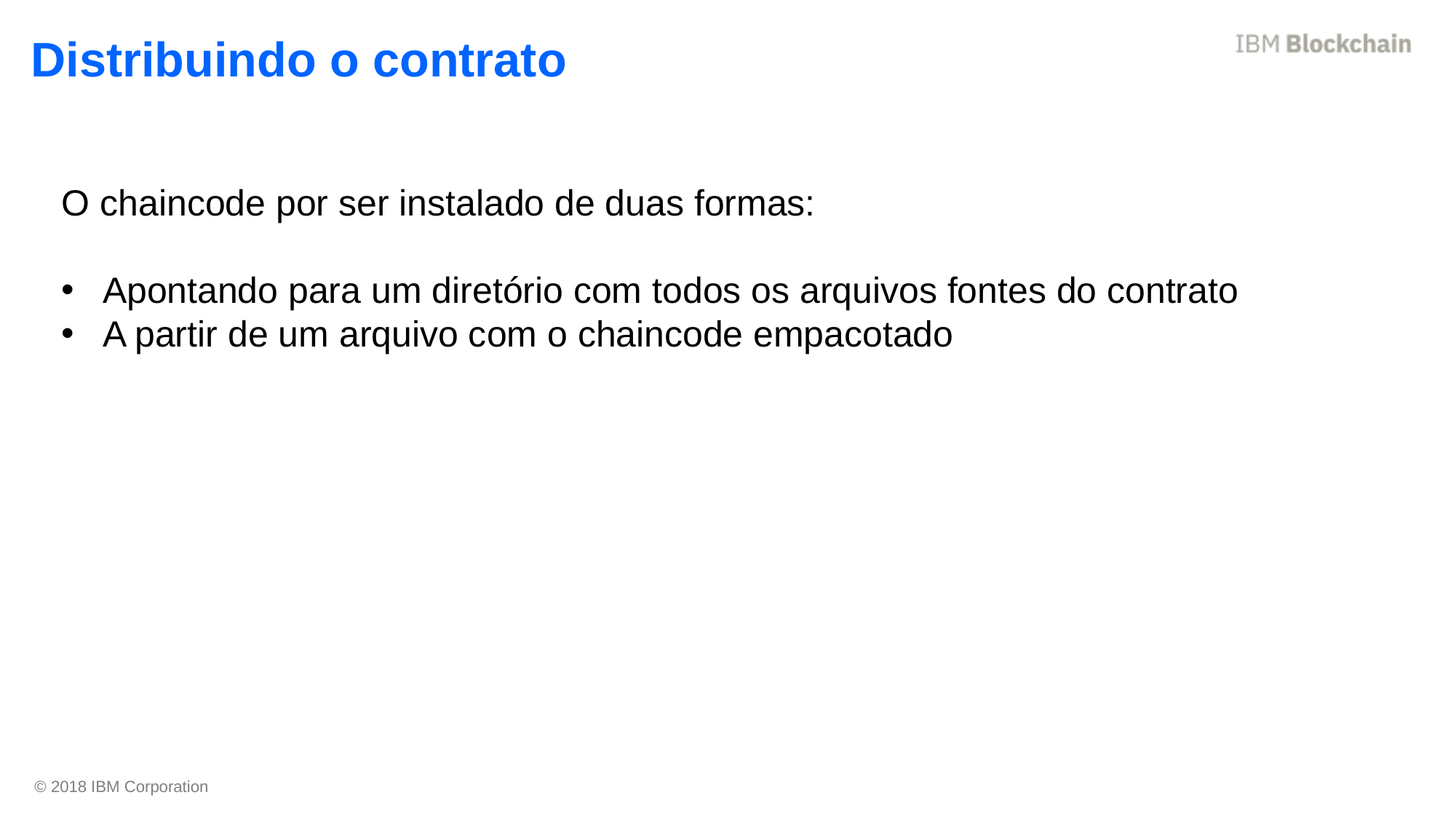

Distribuindo o contrato

O chaincode por ser instalado de duas formas:

Apontando para um diretório com todos os arquivos fontes do contrato
A partir de um arquivo com o chaincode empacotado